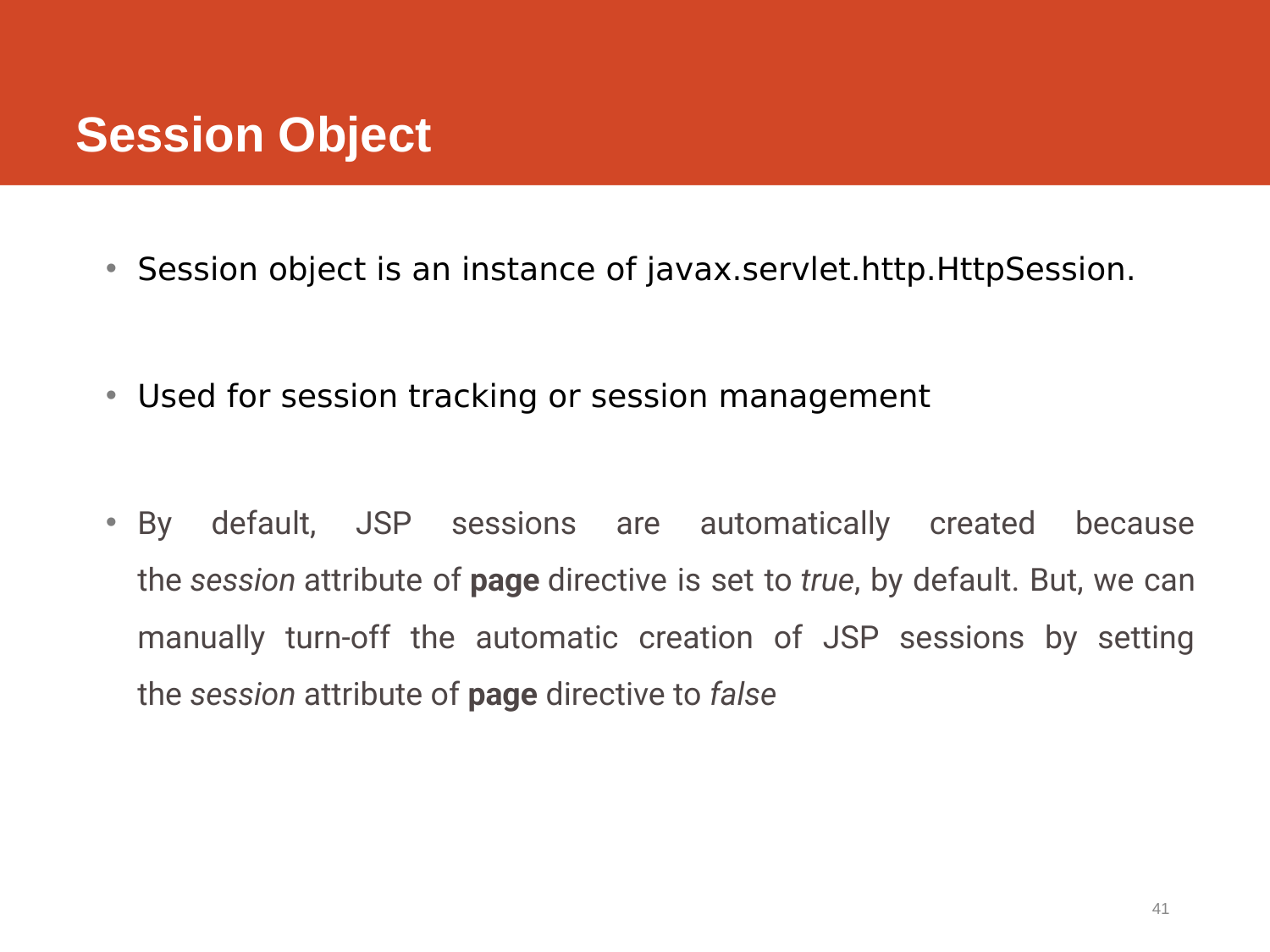

# Session Object
Session object is an instance of javax.servlet.http.HttpSession.

Used for session tracking or session management

By default, JSP sessions are automatically created because the session attribute of page directive is set to true, by default. But, we can manually turn-off the automatic creation of JSP sessions by setting the session attribute of page directive to false
41